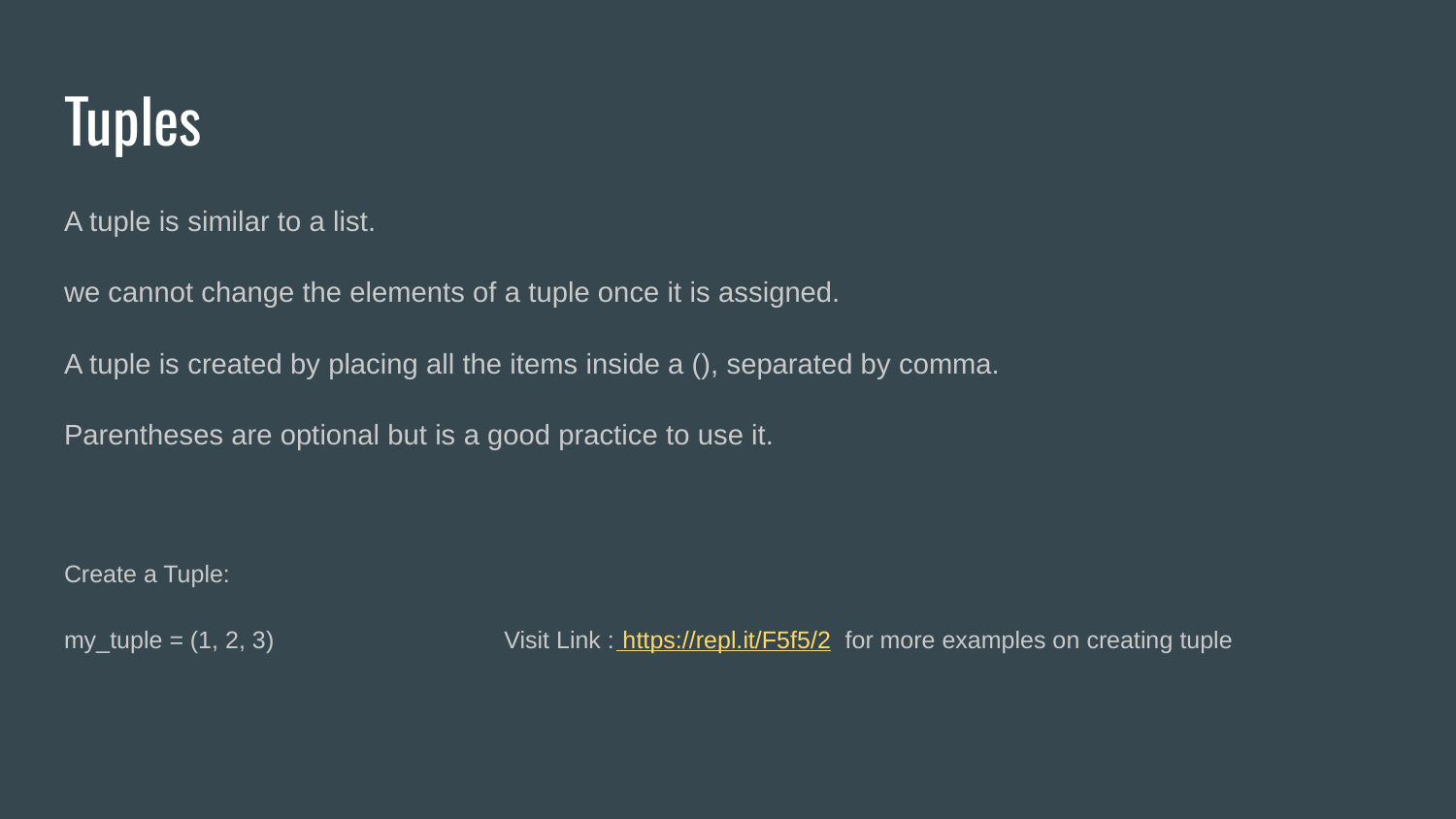

# Tuples
A tuple is similar to a list.
we cannot change the elements of a tuple once it is assigned.
A tuple is created by placing all the items inside a (), separated by comma.
Parentheses are optional but is a good practice to use it.

Create a Tuple:
my_tuple = (1, 2, 3)                                  Visit Link : https://repl.it/F5f5/2  for more examples on creating tuple